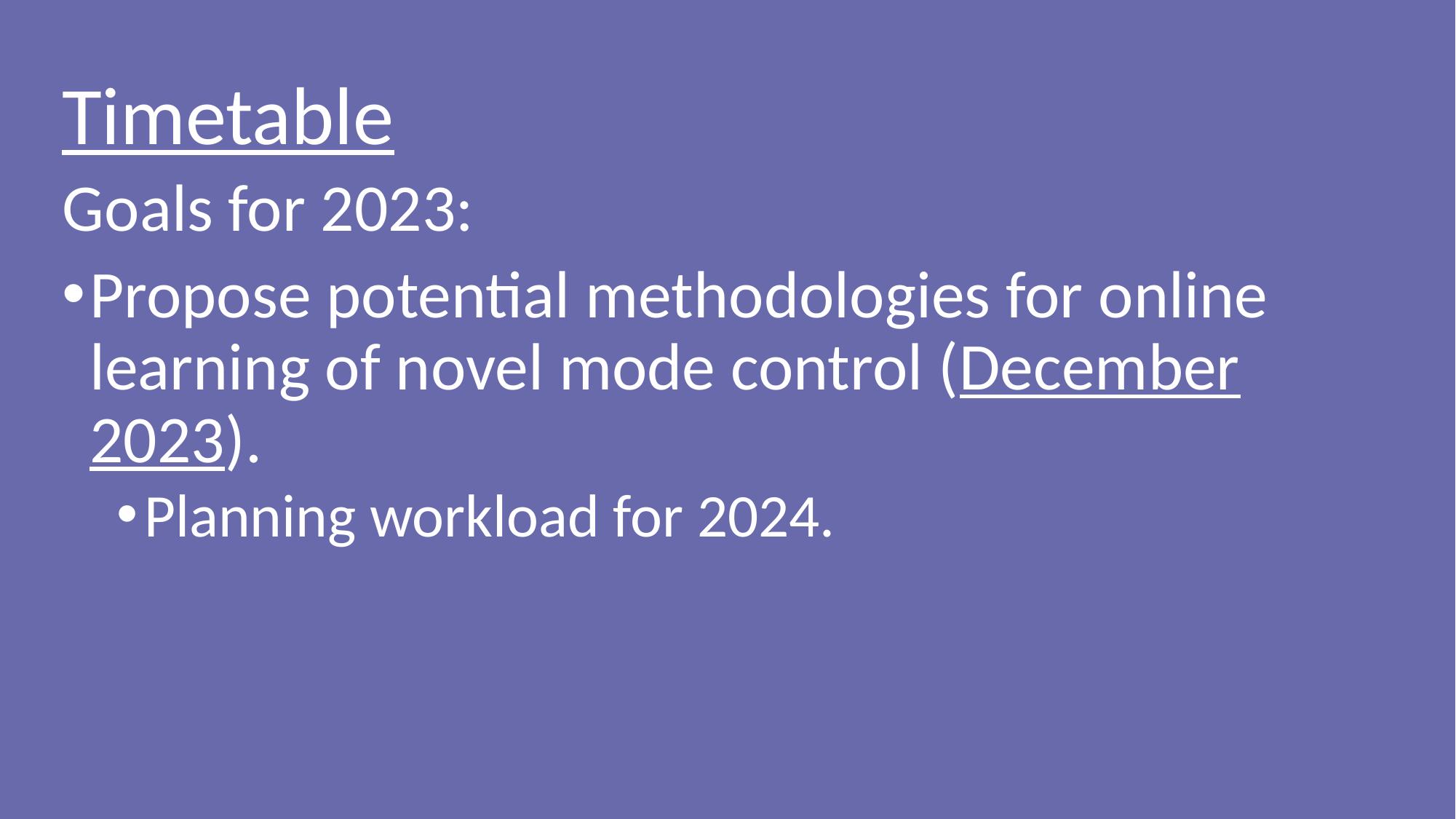

Timetable
Goals for 2023:
Propose potential methodologies for online learning of novel mode control (December 2023).
Planning workload for 2024.